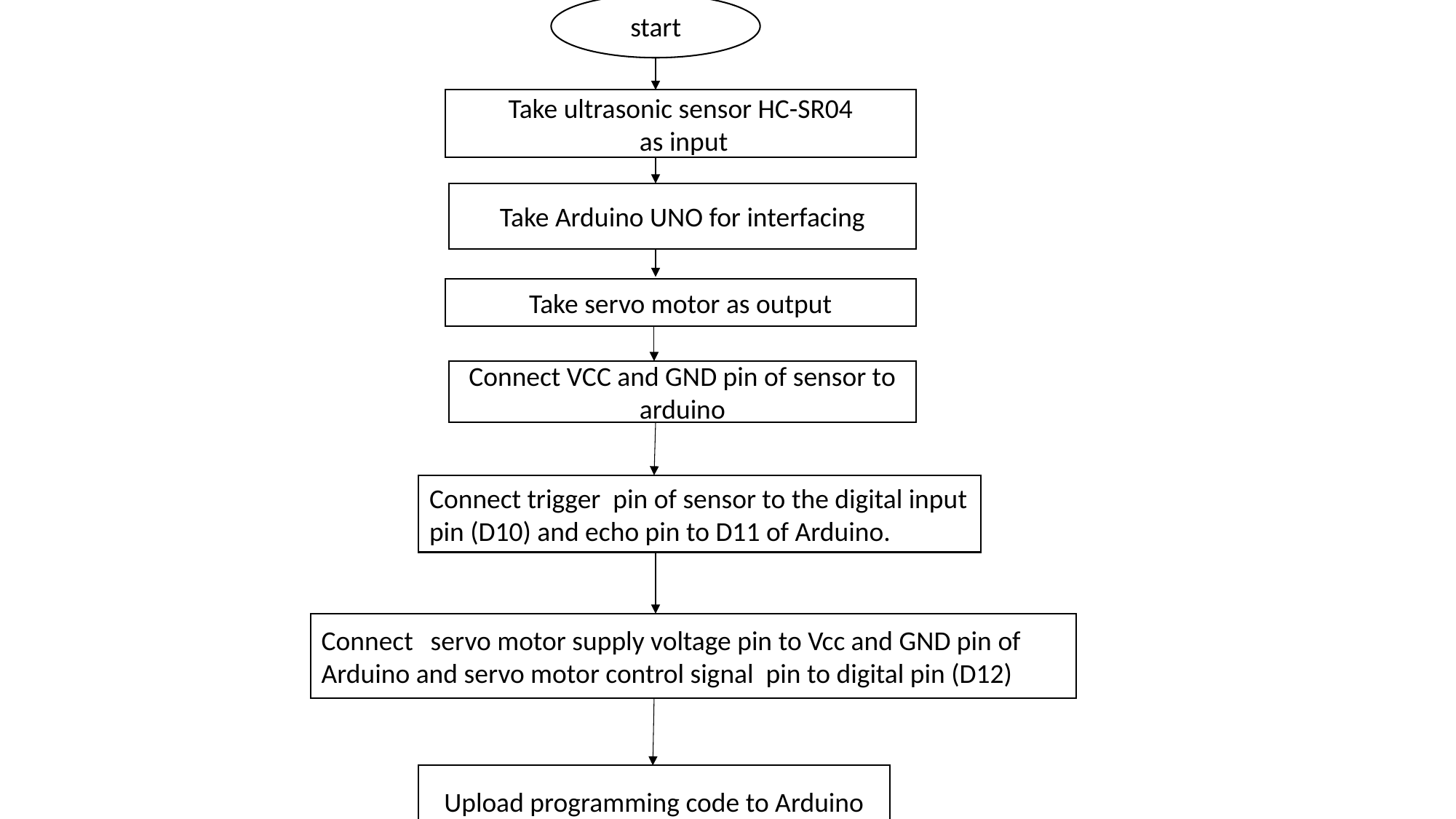

start
Take ultrasonic sensor HC-SR04
 as input
Take Arduino UNO for interfacing
Take servo motor as output
Connect VCC and GND pin of sensor to arduino
Connect trigger  pin of sensor to the digital input pin (D10) and echo pin to D11 of Arduino.

Connect 	servo motor supply voltage pin to Vcc and GND pin of Arduino and servo motor control signal  pin to digital pin (D12)

Upload programming code to Arduino